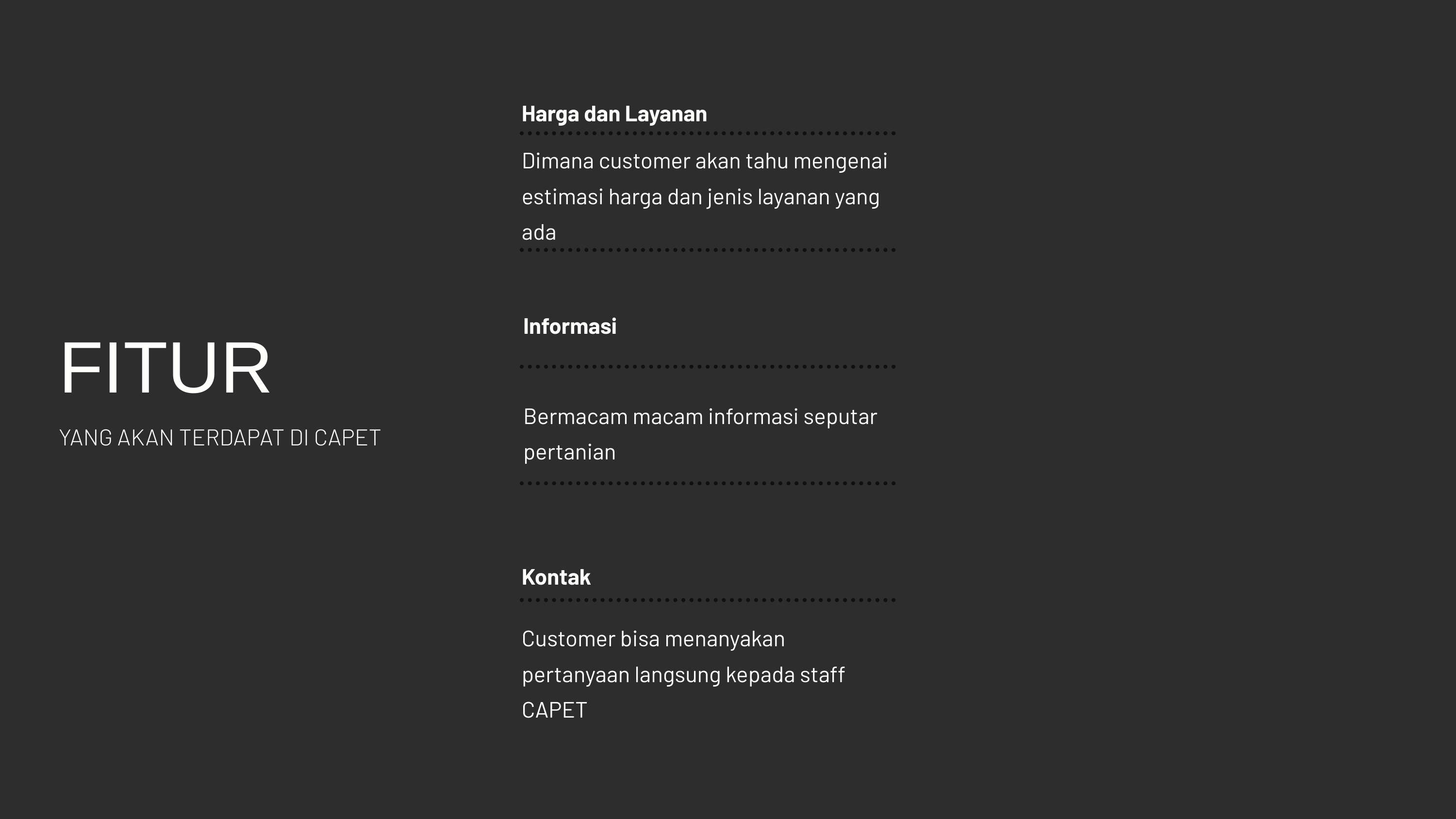

Harga dan Layanan

Dimana customer akan tahu mengenai estimasi harga dan jenis layanan yang ada

Informasi

Bermacam macam informasi seputar pertanian

Kontak

Customer bisa menanyakan pertanyaan langsung kepada staff CAPET
FITUR
YANG AKAN TERDAPAT DI CAPET